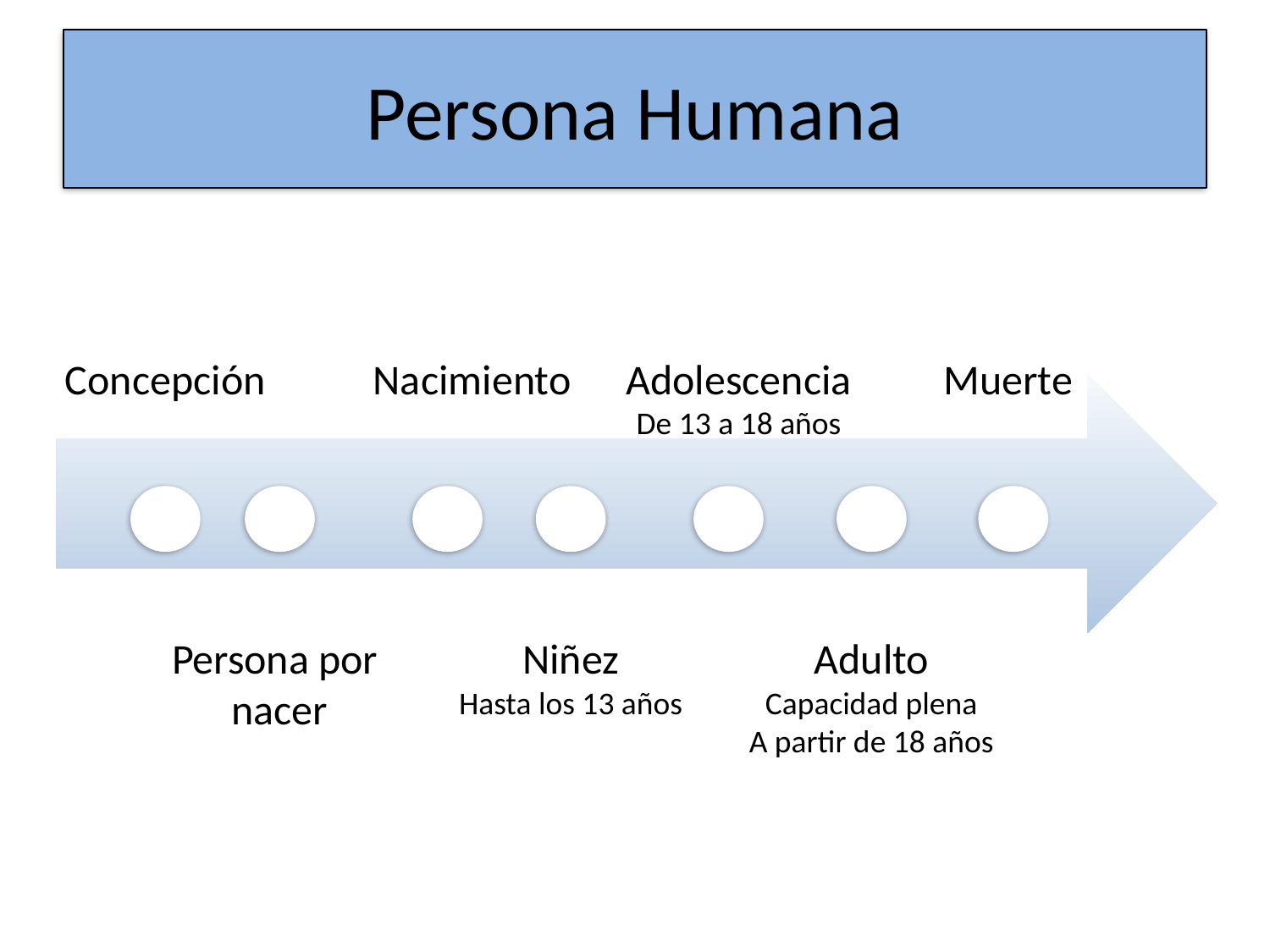

# Persona Humana
Concepción
Nacimiento
Adolescencia
De 13 a 18 años
Muerte

Persona por
nacer
Niñez
Hasta los 13 años
Adulto
Capacidad plena
A partir de 18 años